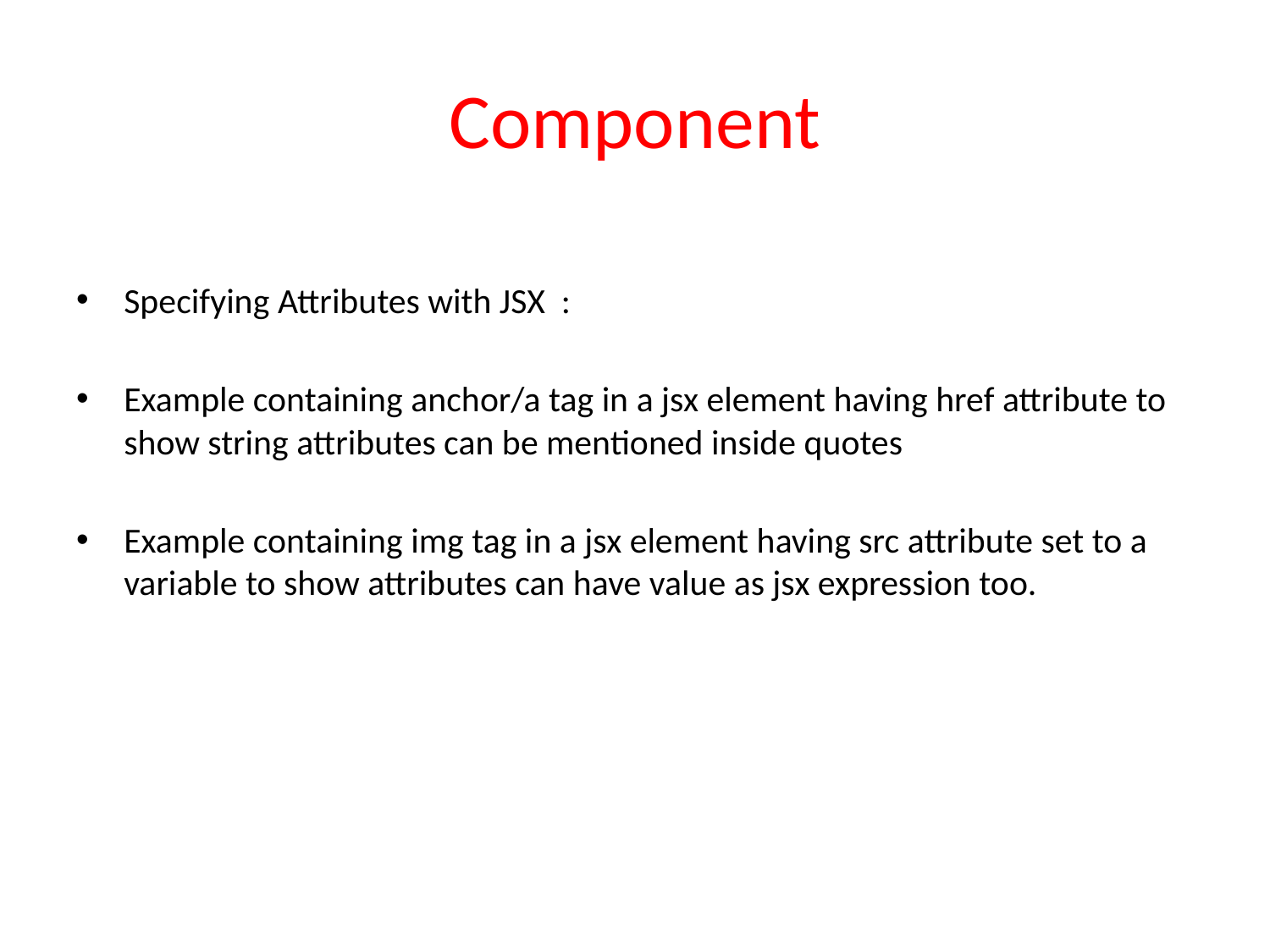

# Component

Specifying Attributes with JSX  :

Example containing anchor/a tag in a jsx element having href attribute to show string attributes can be mentioned inside quotes

Example containing img tag in a jsx element having src attribute set to a variable to show attributes can have value as jsx expression too.